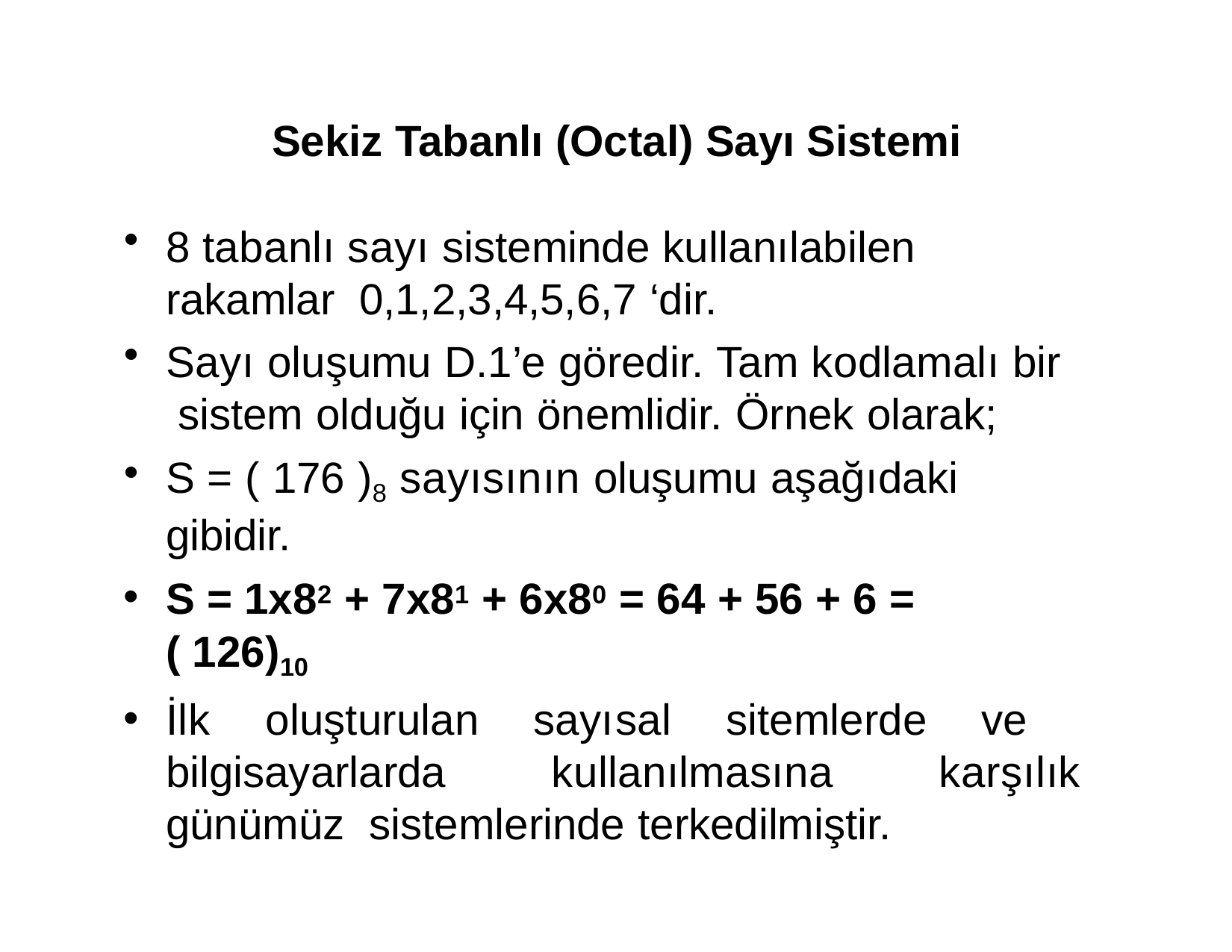

Sekiz Tabanlı (Octal) Sayı Sistemi

8 tabanlı sayı sisteminde kullanılabilen rakamlar  0,1,2,3,4,5,6,7 ‘dir.
Sayı oluşumu D.1’e göredir. Tam kodlamalı bir  sistem olduğu için önemlidir. Örnek olarak;
S = ( 176 )8 sayısının oluşumu aşağıdaki gibidir.
S = 1x82 + 7x81 + 6x80 = 64 + 56 + 6 = ( 126)10
İlk oluşturulan sayısal sitemlerde ve  bilgisayarlarda kullanılmasına karşılık günümüz  sistemlerinde terkedilmiştir.